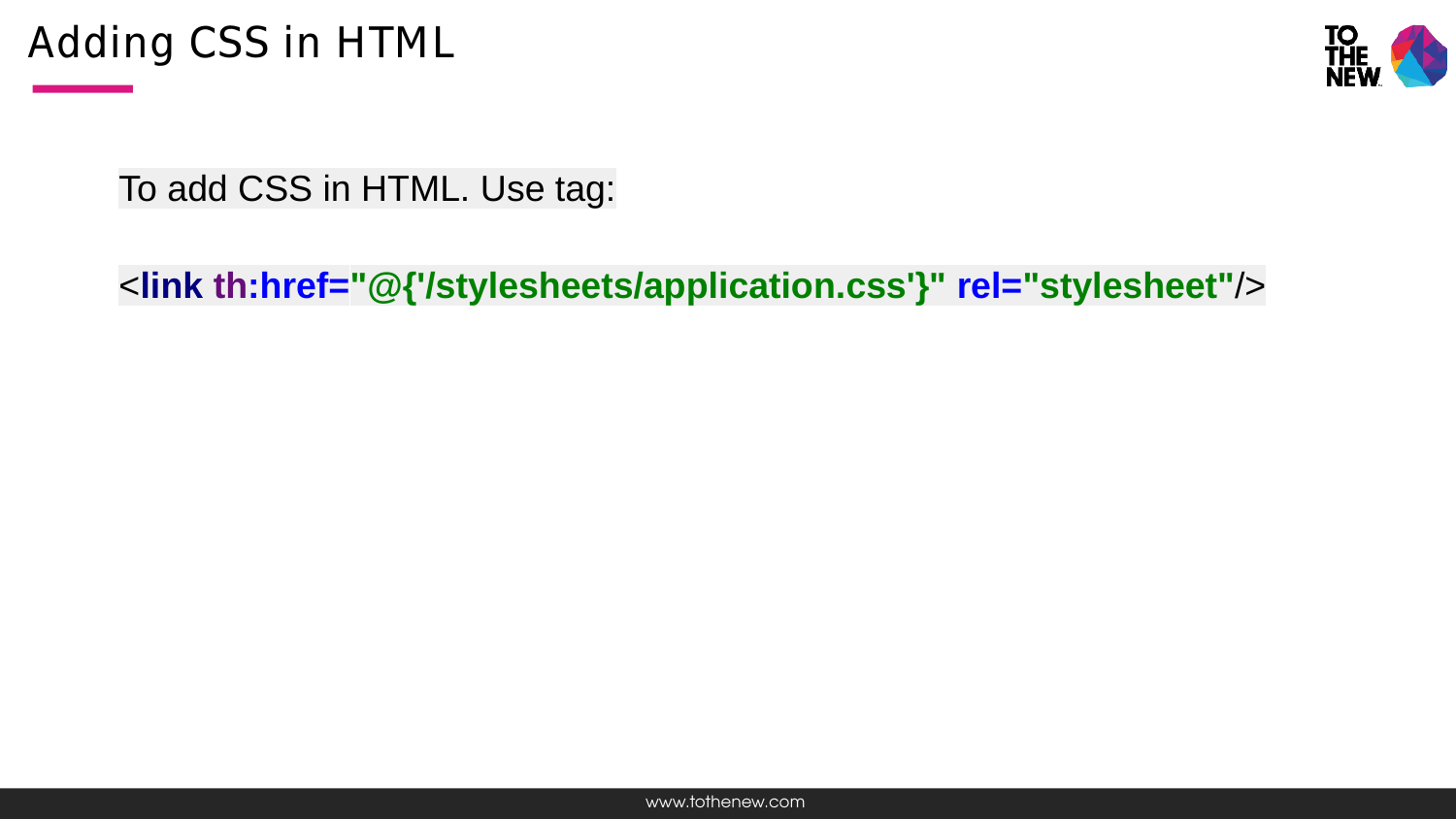

# Adding CSS in HTML
To add CSS in HTML. Use tag:

<link th:href="@{'/stylesheets/application.css'}" rel="stylesheet"/>